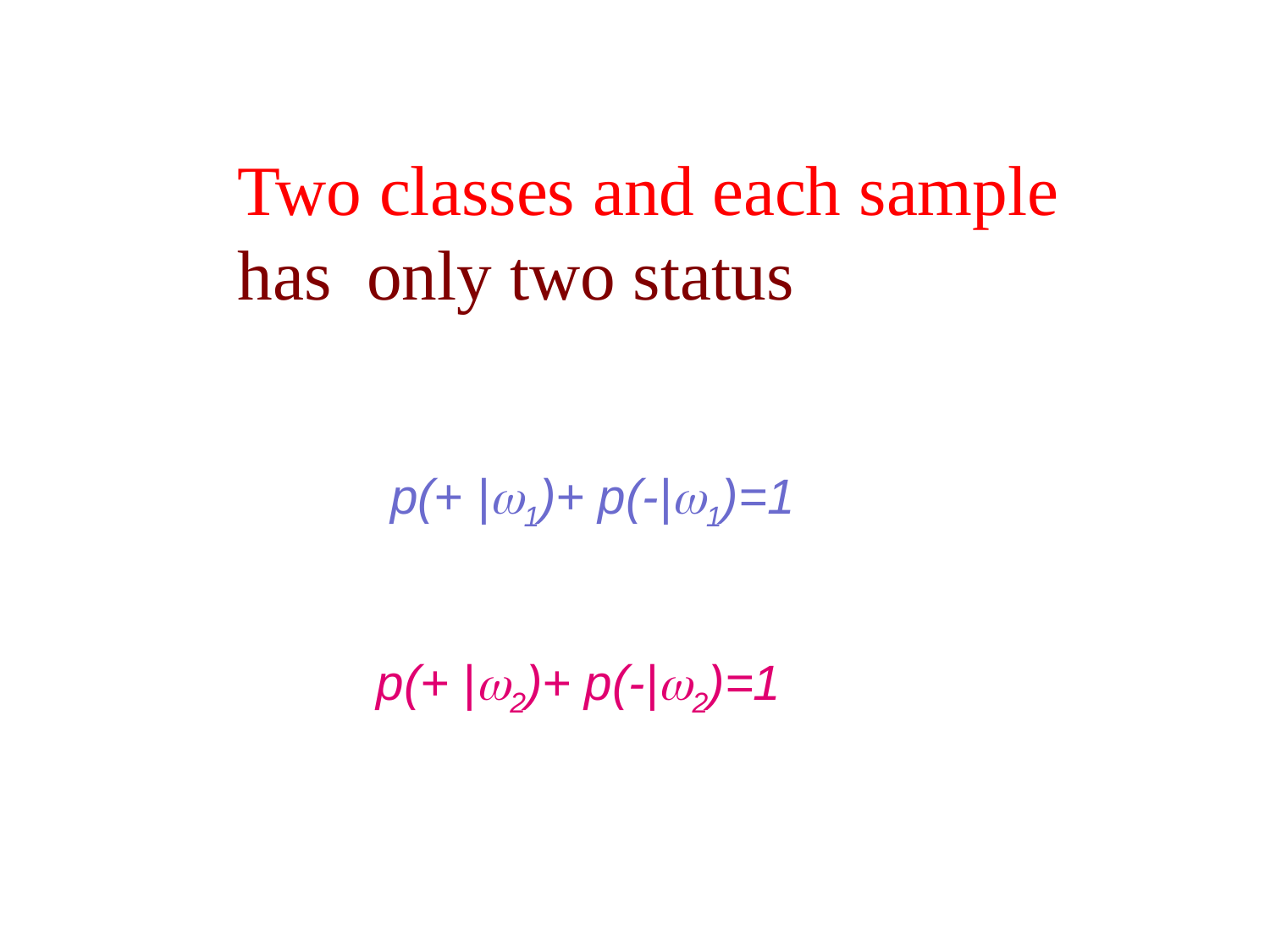

Two classes and each sample
has  only two status
 p(+ |ω1)+ p(-|ω1)=1

p(+ |ω2)+ p(-|ω2)=1